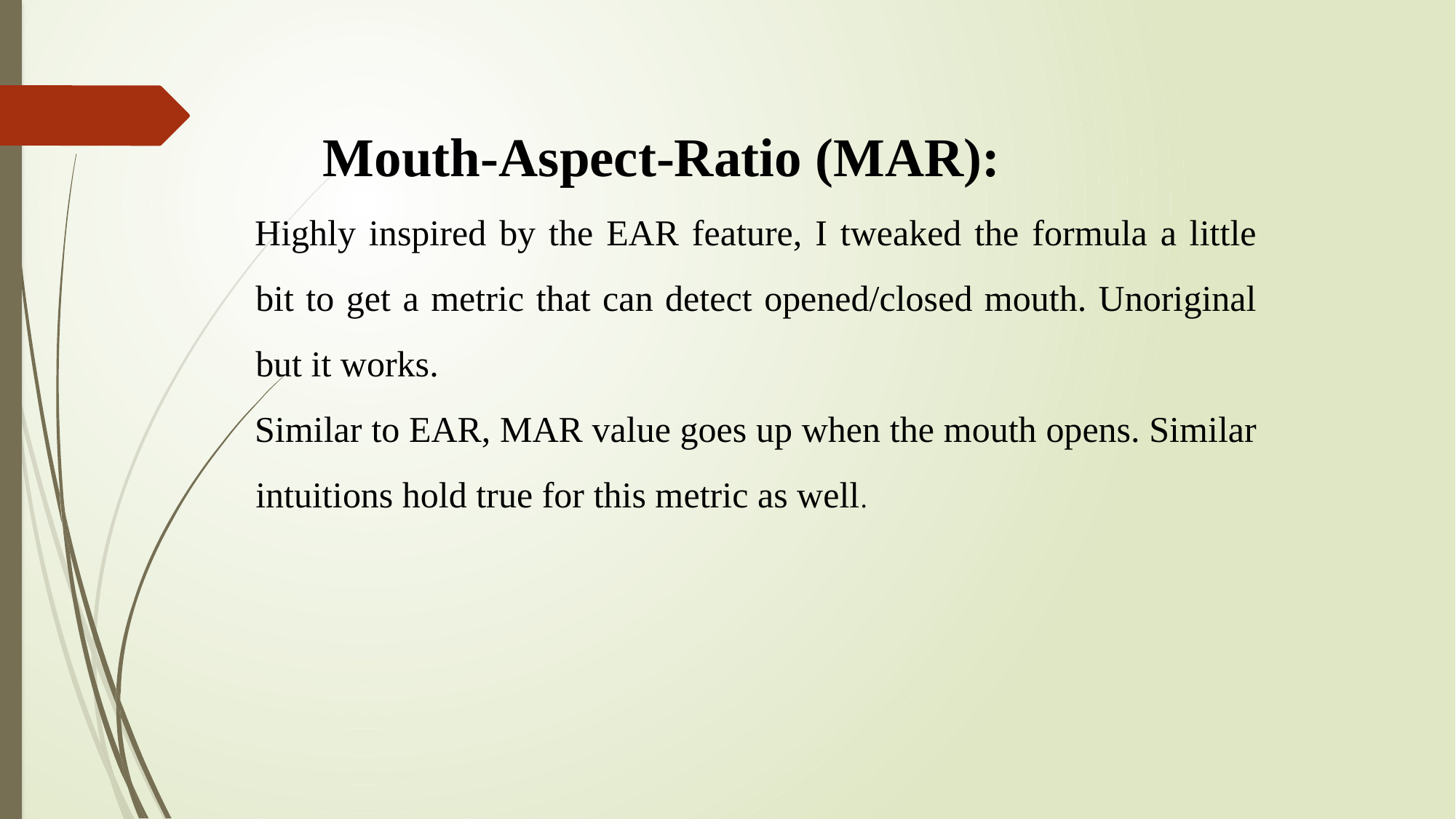

Mouth-Aspect-Ratio (MAR):
Highly inspired by the EAR feature, I tweaked the formula a little bit to get a metric that can detect opened/closed mouth. Unoriginal but it works.
Similar to EAR, MAR value goes up when the mouth opens. Similar intuitions hold true for this metric as well.